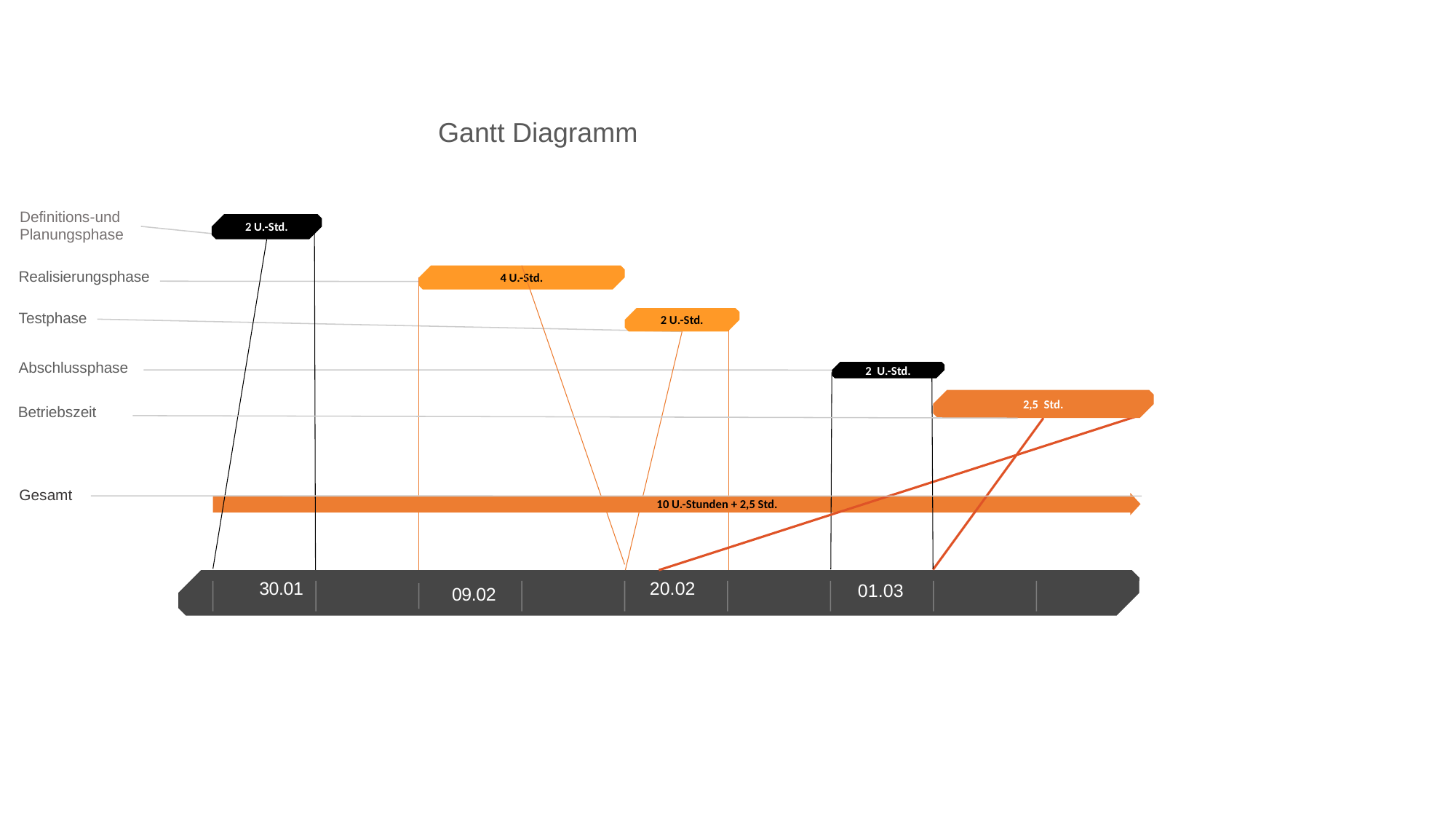

Gantt Diagramm
Definitions-und Planungsphase
2 U.-Std.
4 U.-Std.
Realisierungsphase
2 U.-Std.
Testphase
Abschlussphase
2  U.-Std.
2,5  Std.
Betriebszeit
Gesamt
10 U.-Stunden + 2,5 Std.

20.02
01.03
30.01
09.02